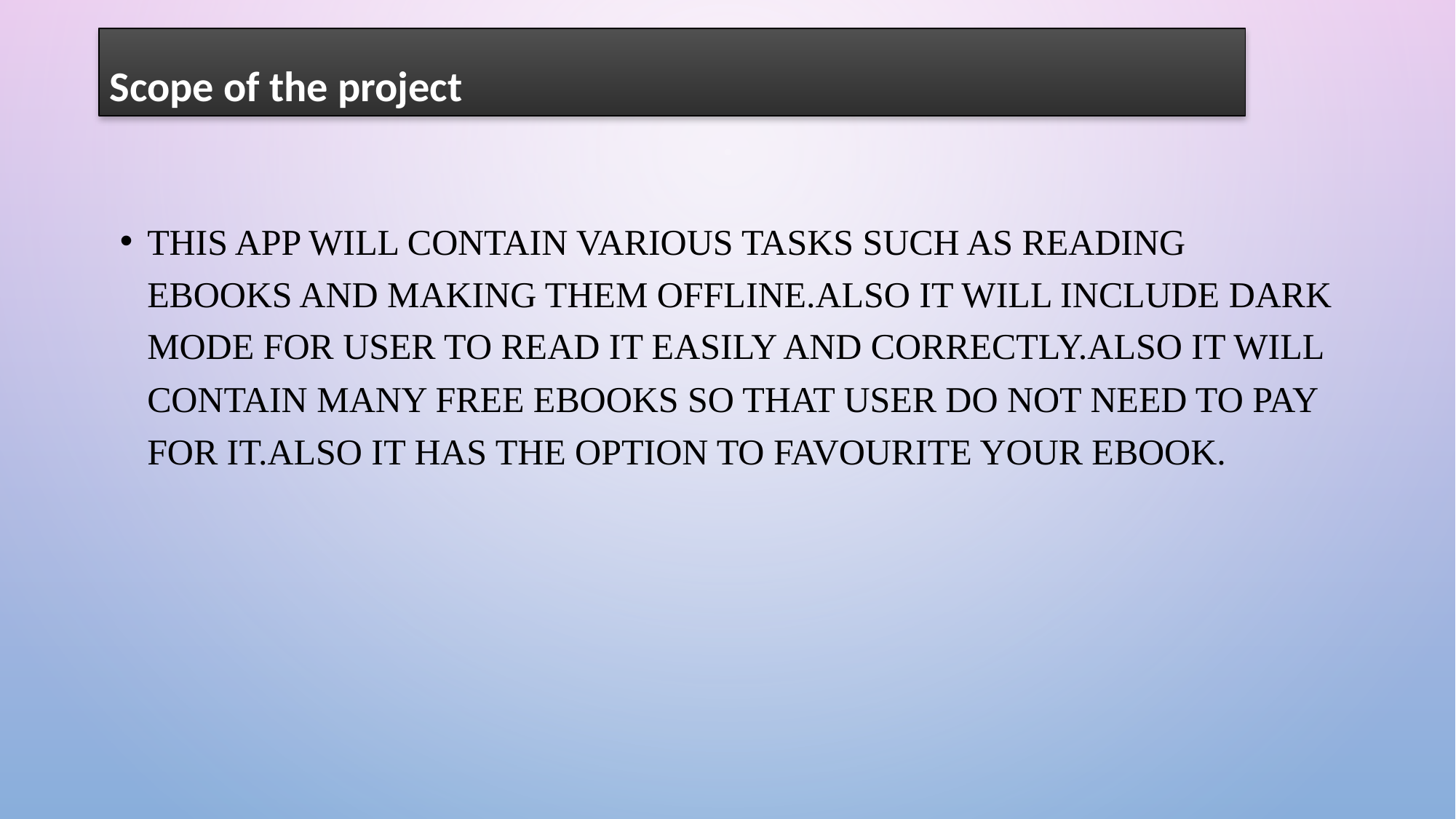

Scope of the project
This app will contain various tasks such as reading eBooks and making them offline.Also it will include dark mode for user to read it easily and correctly.Also it will contain many free eBooks so that user do not need to pay for it.Also it has the option to favourite your eBook.